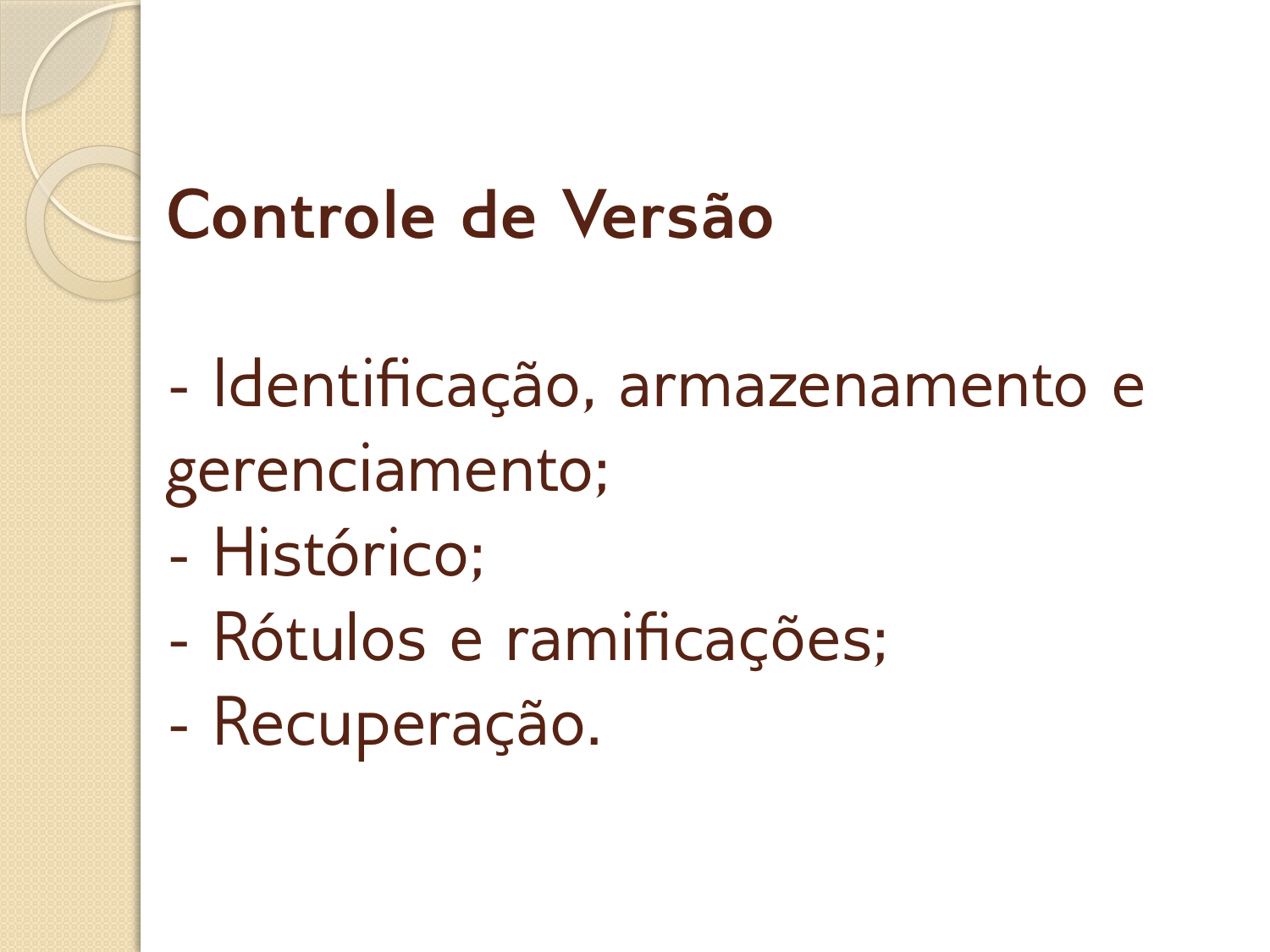

# Controle de Versão   - Identificação, armazenamento e gerenciamento; - Histórico;  - Rótulos e ramificações; - Recuperação.